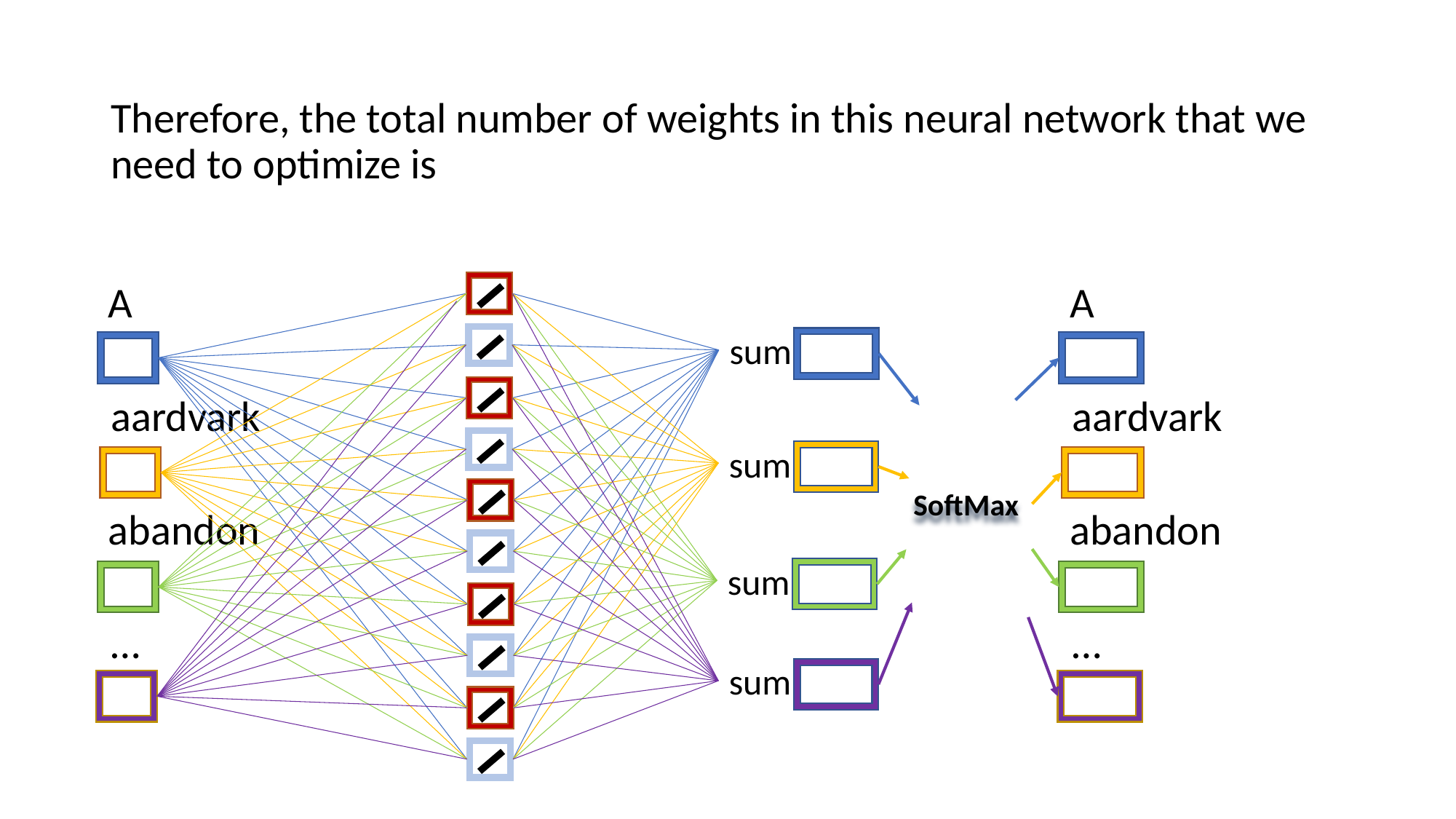

Therefore, the total number of weights in this neural network that we need to optimize is
A
A

sum

aardvark
aardvark

sum

SoftMax
abandon
abandon

sum

…
…

sum